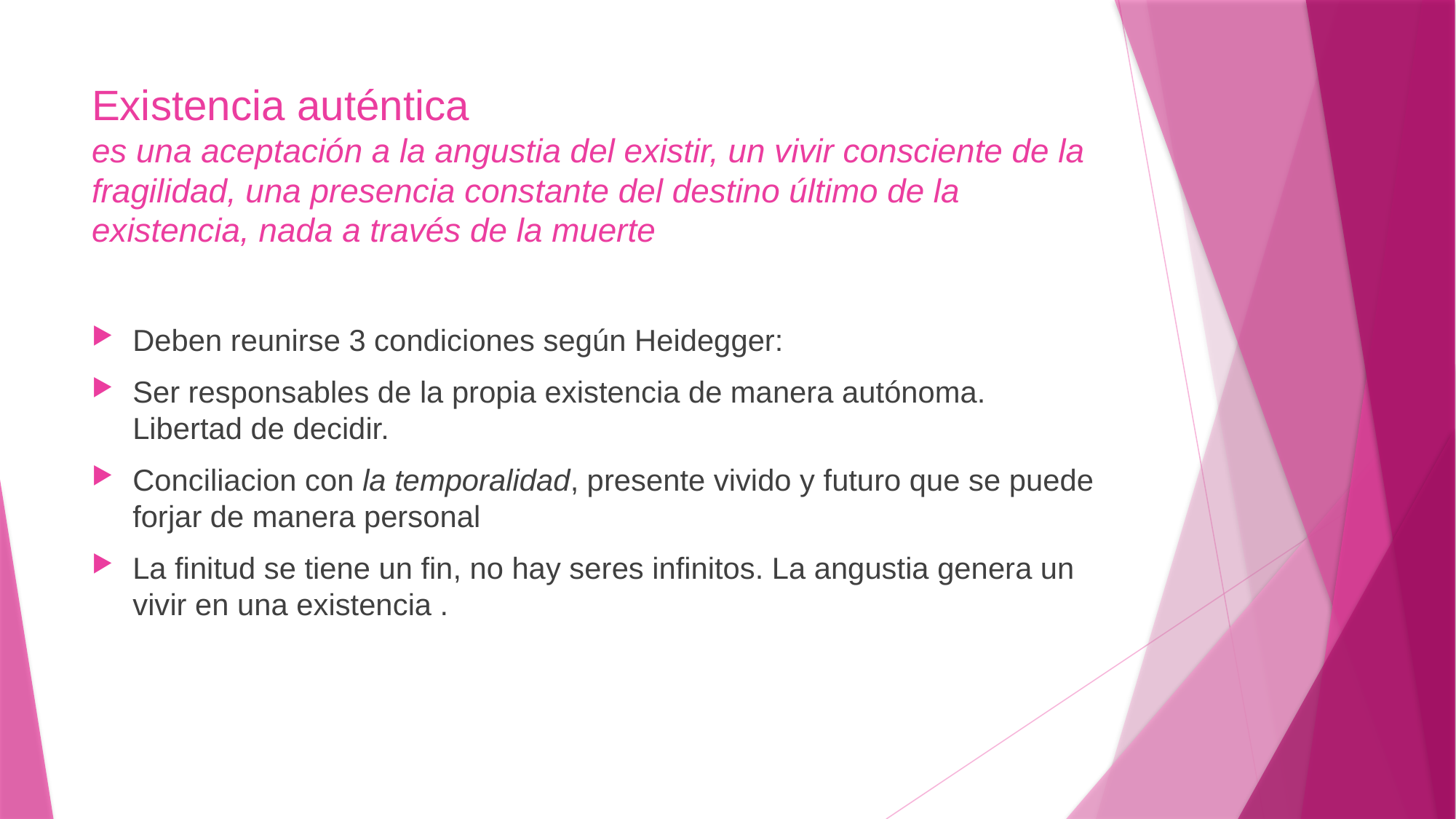

# Existencia auténtica es una aceptación a la angustia del existir, un vivir consciente de la fragilidad, una presencia constante del destino último de la existencia, nada a través de la muerte
Deben reunirse 3 condiciones según Heidegger:
Ser responsables de la propia existencia de manera autónoma. Libertad de decidir.
Conciliacion con la temporalidad, presente vivido y futuro que se puede forjar de manera personal
La finitud se tiene un fin, no hay seres infinitos. La angustia genera un vivir en una existencia .